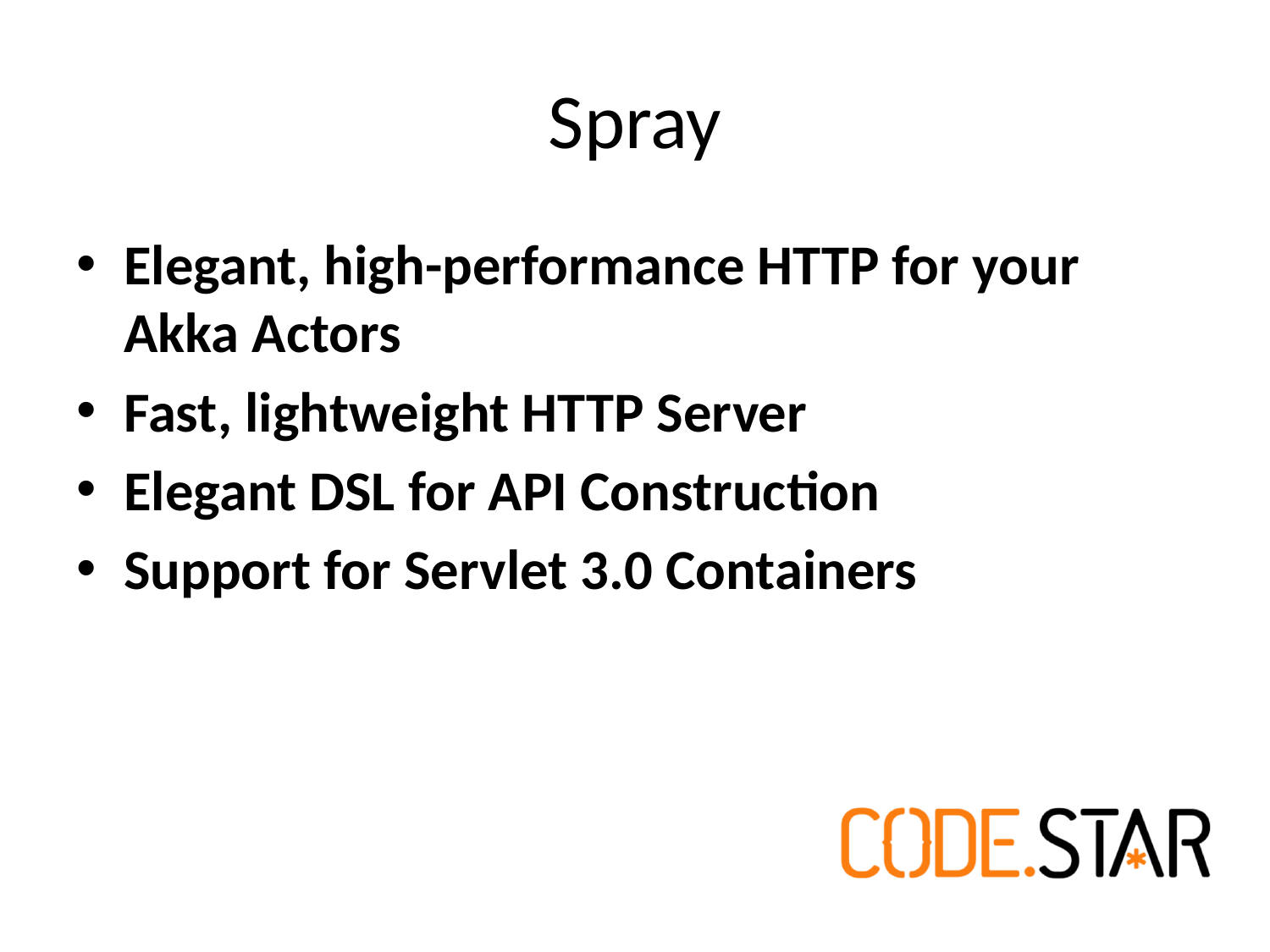

# Spray
Elegant, high-performance HTTP for your Akka Actors
Fast, lightweight HTTP Server
Elegant DSL for API Construction
Support for Servlet 3.0 Containers